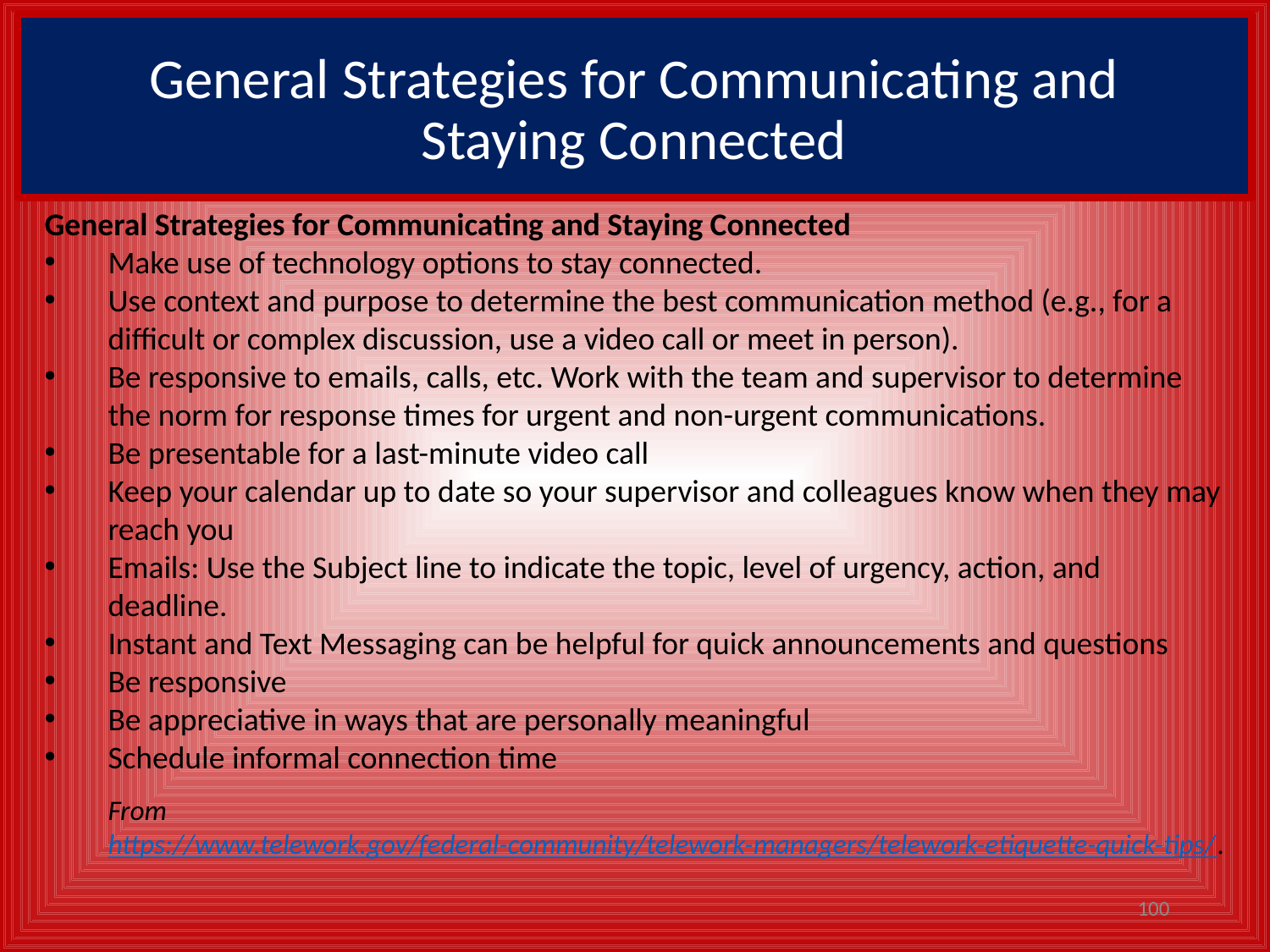

# General Strategies for Communicating and Staying Connected
General Strategies for Communicating and Staying Connected
Make use of technology options to stay connected.
Use context and purpose to determine the best communication method (e.g., for a difficult or complex discussion, use a video call or meet in person).
Be responsive to emails, calls, etc. Work with the team and supervisor to determine the norm for response times for urgent and non-urgent communications.
Be presentable for a last-minute video call
Keep your calendar up to date so your supervisor and colleagues know when they may reach you
Emails: Use the Subject line to indicate the topic, level of urgency, action, and deadline.
Instant and Text Messaging can be helpful for quick announcements and questions
Be responsive
Be appreciative in ways that are personally meaningful
Schedule informal connection time

From https://www.telework.gov/federal-community/telework-managers/telework-etiquette-quick-tips/.

100